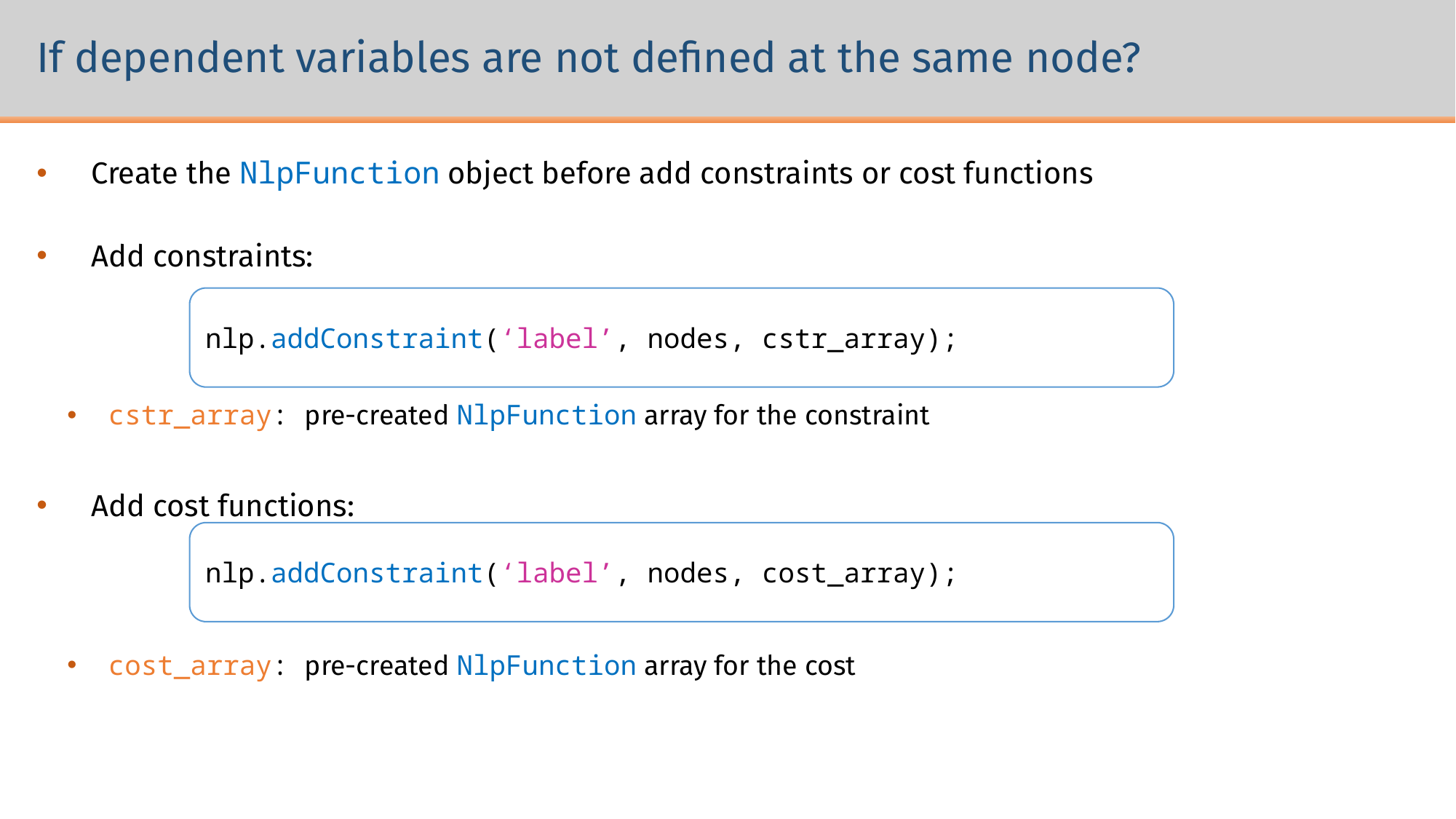

# If dependent variables are not defined at the same node?
Create the NlpFunction object before add constraints or cost functions

Add constraints:

cstr_array: pre-created NlpFunction array for the constraint

Add cost functions:

cost_array: pre-created NlpFunction array for the cost

nlp.addConstraint(‘label’, nodes, cstr_array);
nlp.addConstraint(‘label’, nodes, cost_array);